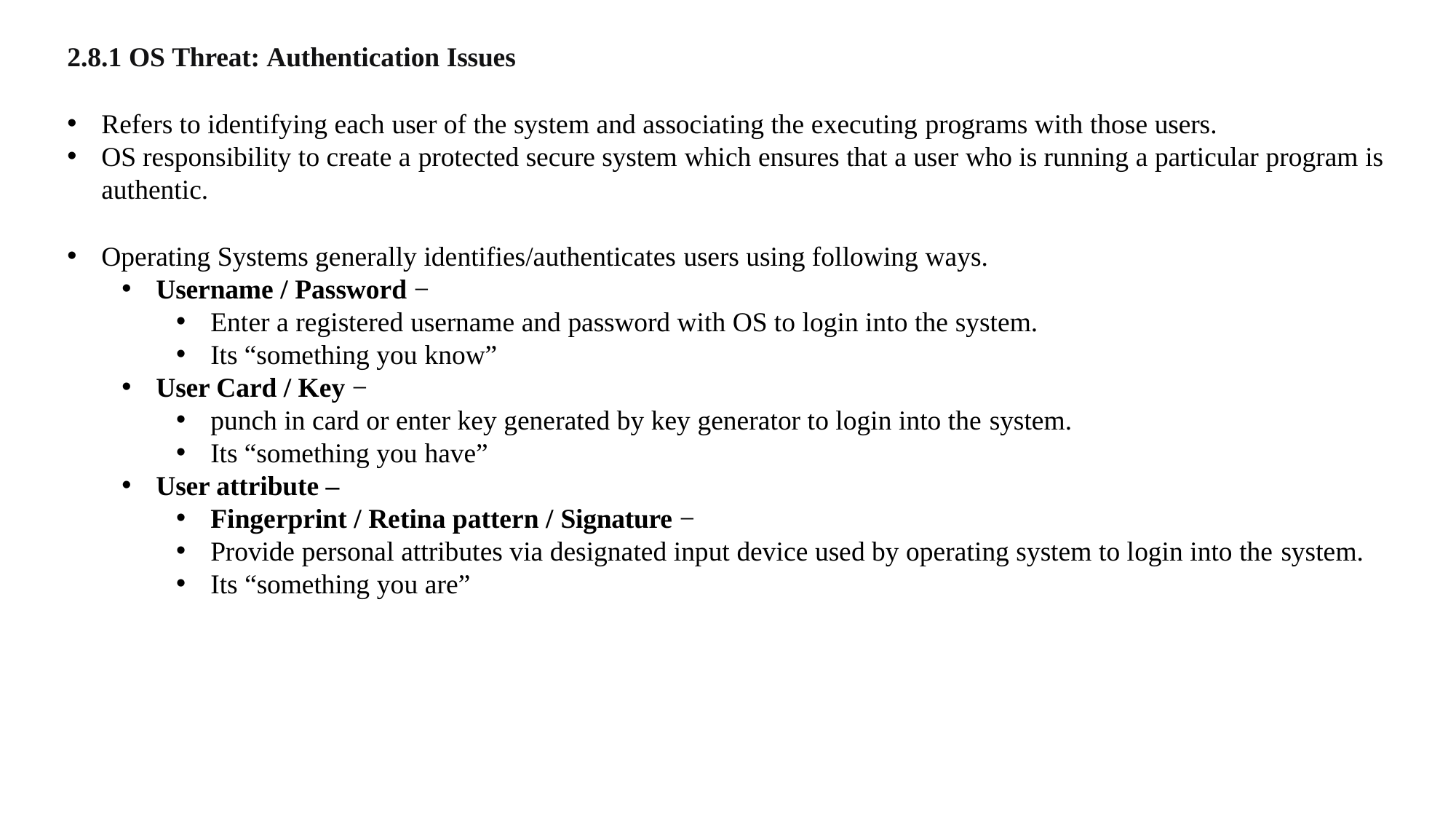

2.8.1 OS Threat: Authentication Issues

Refers to identifying each user of the system and associating the executing programs with those users.
OS responsibility to create a protected secure system which ensures that a user who is running a particular program is  authentic.

Operating Systems generally identifies/authenticates users using following ways.
Username / Password −
Enter a registered username and password with OS to login into the system.
Its “something you know”
User Card / Key −
punch in card or enter key generated by key generator to login into the system.
Its “something you have”
User attribute –
Fingerprint / Retina pattern / Signature −
Provide personal attributes via designated input device used by operating system to login into the system.
Its “something you are”